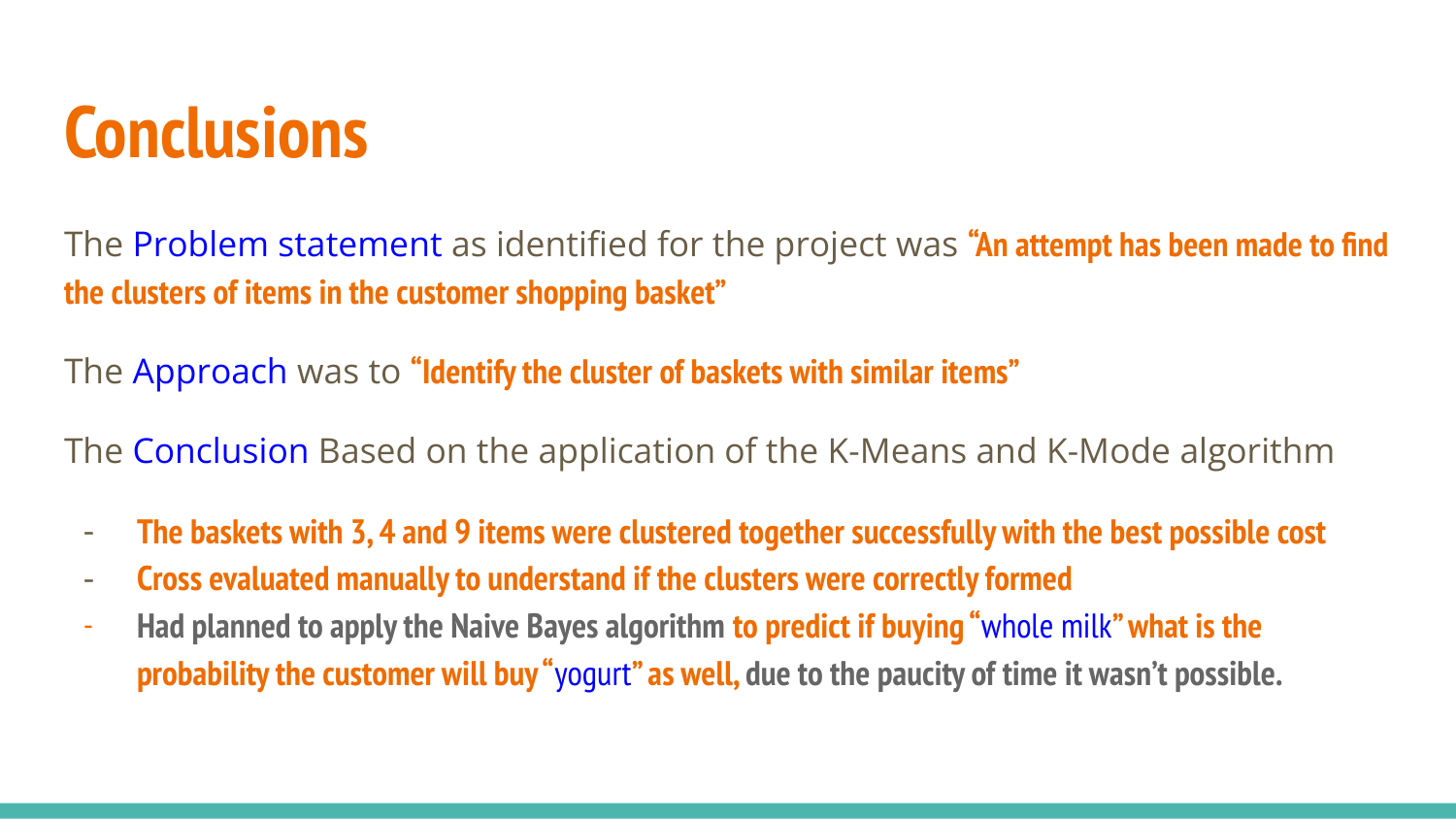

# Conclusions
The Problem statement as identified for the project was “An attempt has been made to find the clusters of items in the customer shopping basket”
The Approach was to “Identify the cluster of baskets with similar items”
The Conclusion Based on the application of the K-Means and K-Mode algorithm
The baskets with 3, 4 and 9 items were clustered together successfully with the best possible cost
Cross evaluated manually to understand if the clusters were correctly formed
Had planned to apply the Naive Bayes algorithm to predict if buying “whole milk” what is the probability the customer will buy “yogurt” as well, due to the paucity of time it wasn’t possible.